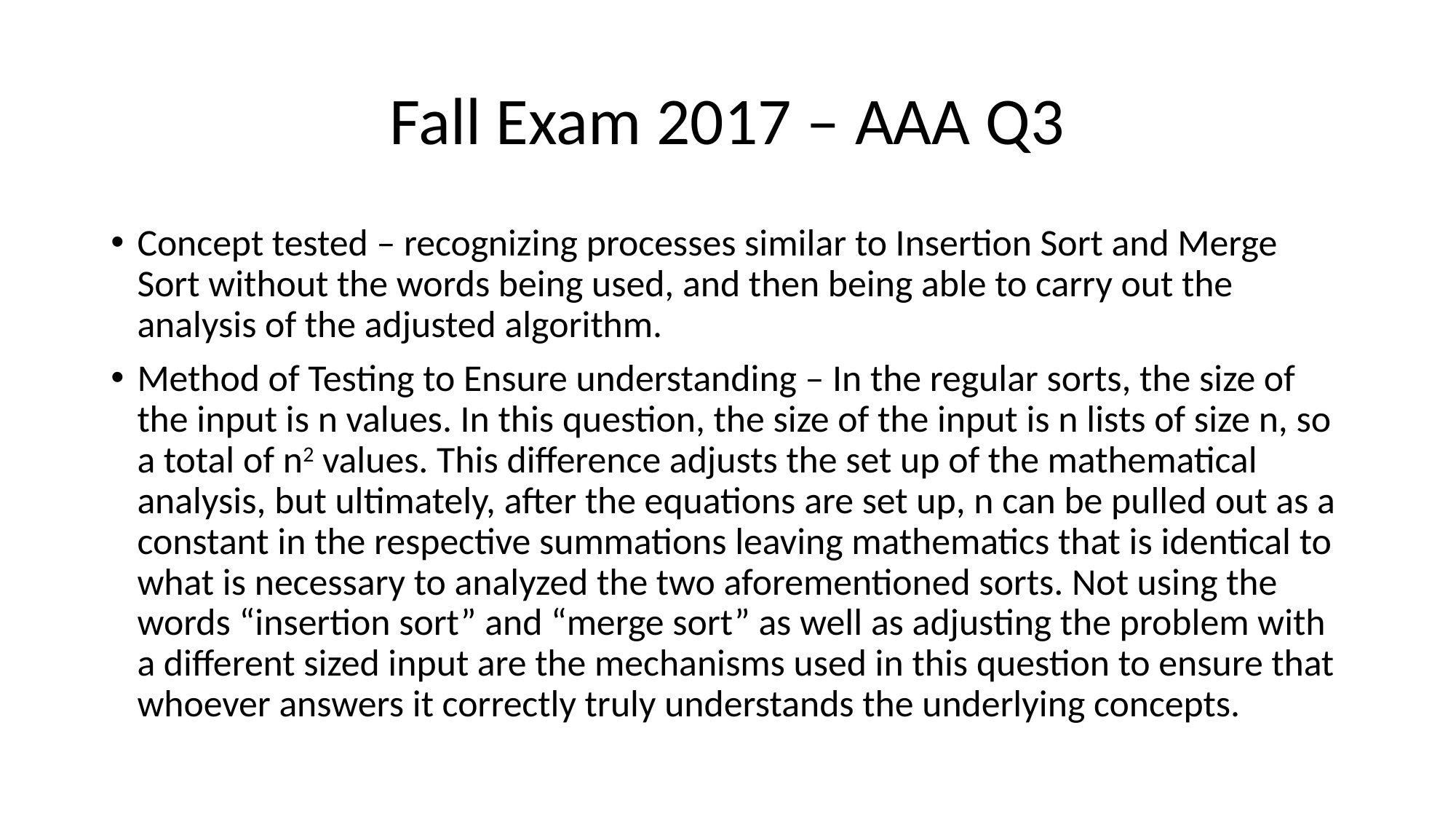

# Fall Exam 2017 – AAA Q3
Concept tested – recognizing processes similar to Insertion Sort and Merge Sort without the words being used, and then being able to carry out the analysis of the adjusted algorithm.
Method of Testing to Ensure understanding – In the regular sorts, the size of the input is n values. In this question, the size of the input is n lists of size n, so a total of n2 values. This difference adjusts the set up of the mathematical analysis, but ultimately, after the equations are set up, n can be pulled out as a constant in the respective summations leaving mathematics that is identical to what is necessary to analyzed the two aforementioned sorts. Not using the words “insertion sort” and “merge sort” as well as adjusting the problem with a different sized input are the mechanisms used in this question to ensure that whoever answers it correctly truly understands the underlying concepts.